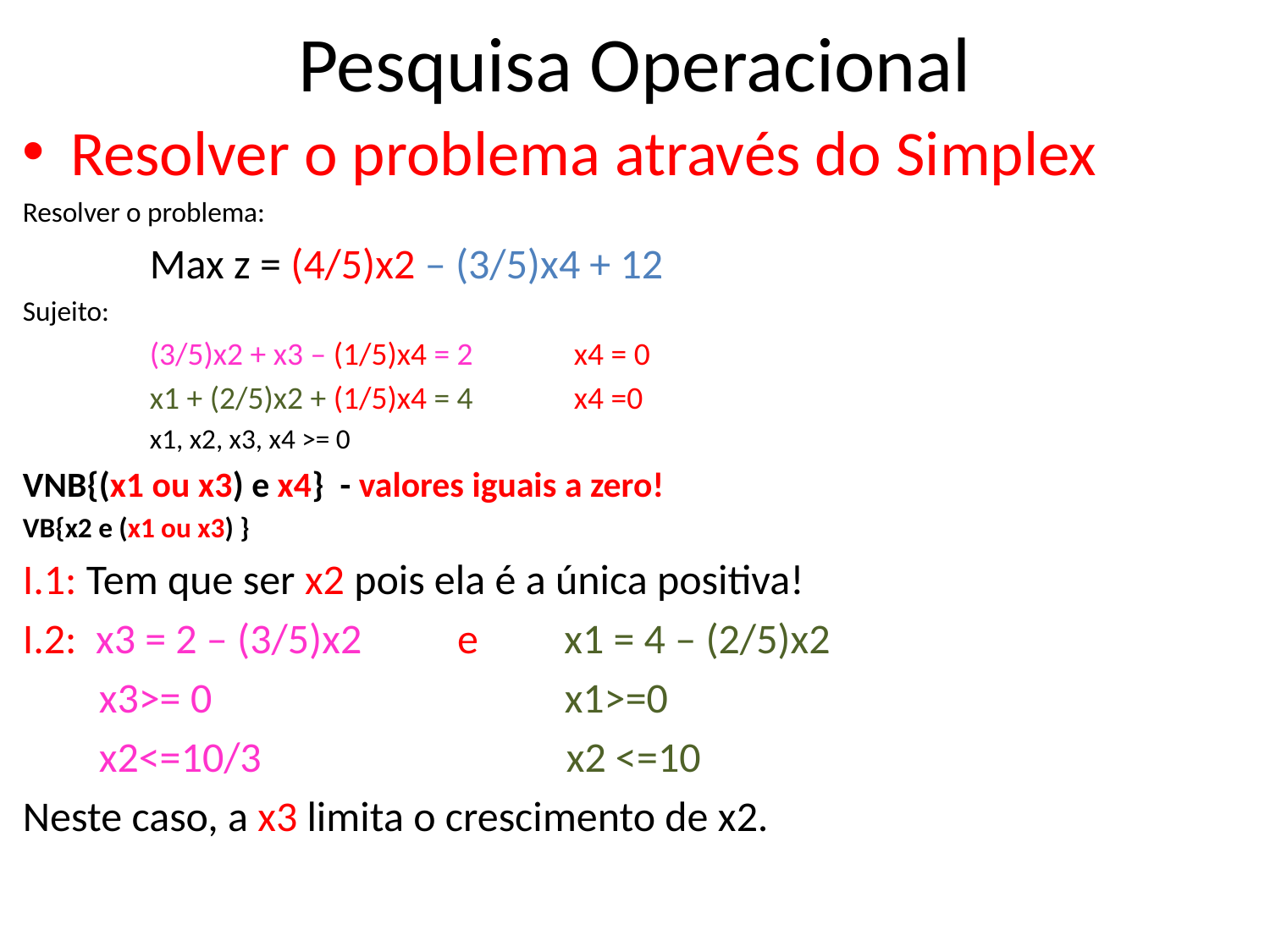

# Pesquisa Operacional
Resolver o problema através do Simplex
Resolver o problema:
	Max z = (4/5)x2 – (3/5)x4 + 12
Sujeito:
	(3/5)x2 + x3 – (1/5)x4 = 2              x4 = 0
	x1 + (2/5)x2 + (1/5)x4 = 4              x4 =0
	x1, x2, x3, x4 >= 0
VNB{(x1 ou x3) e x4}  - valores iguais a zero!
VB{x2 e (x1 ou x3) }
I.1: Tem que ser x2 pois ela é a única positiva!
I.2:  x3 = 2 – (3/5)x2          e         x1 = 4 – (2/5)x2
        x3>= 0                                     x1>=0
        x2<=10/3                                x2 <=10
Neste caso, a x3 limita o crescimento de x2.